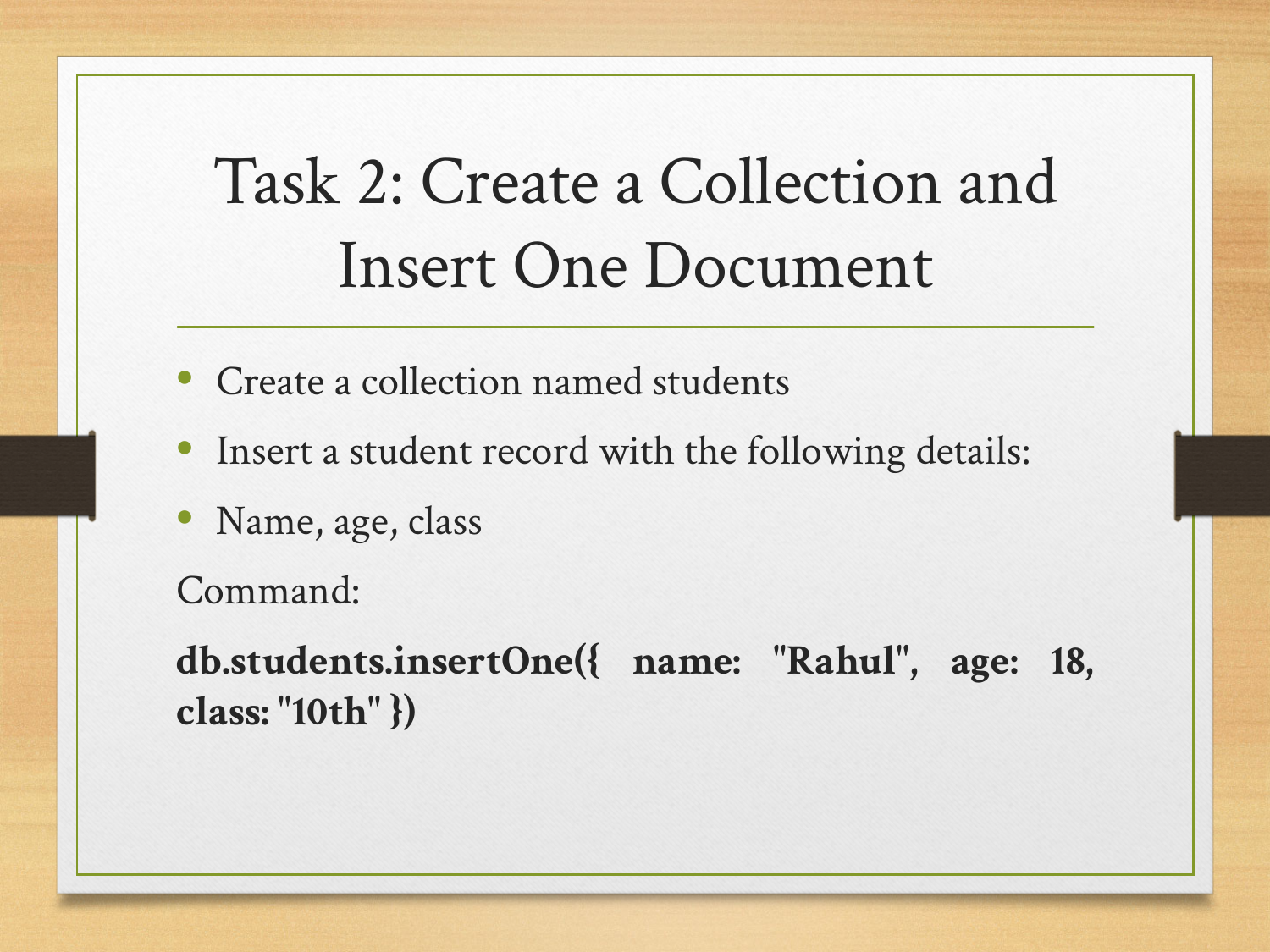

# Task 2: Create a Collection and Insert One Document
Create a collection named students
Insert a student record with the following details:
Name, age, class
Command:
db.students.insertOne({ name: "Rahul", age: 18, class: "10th" })